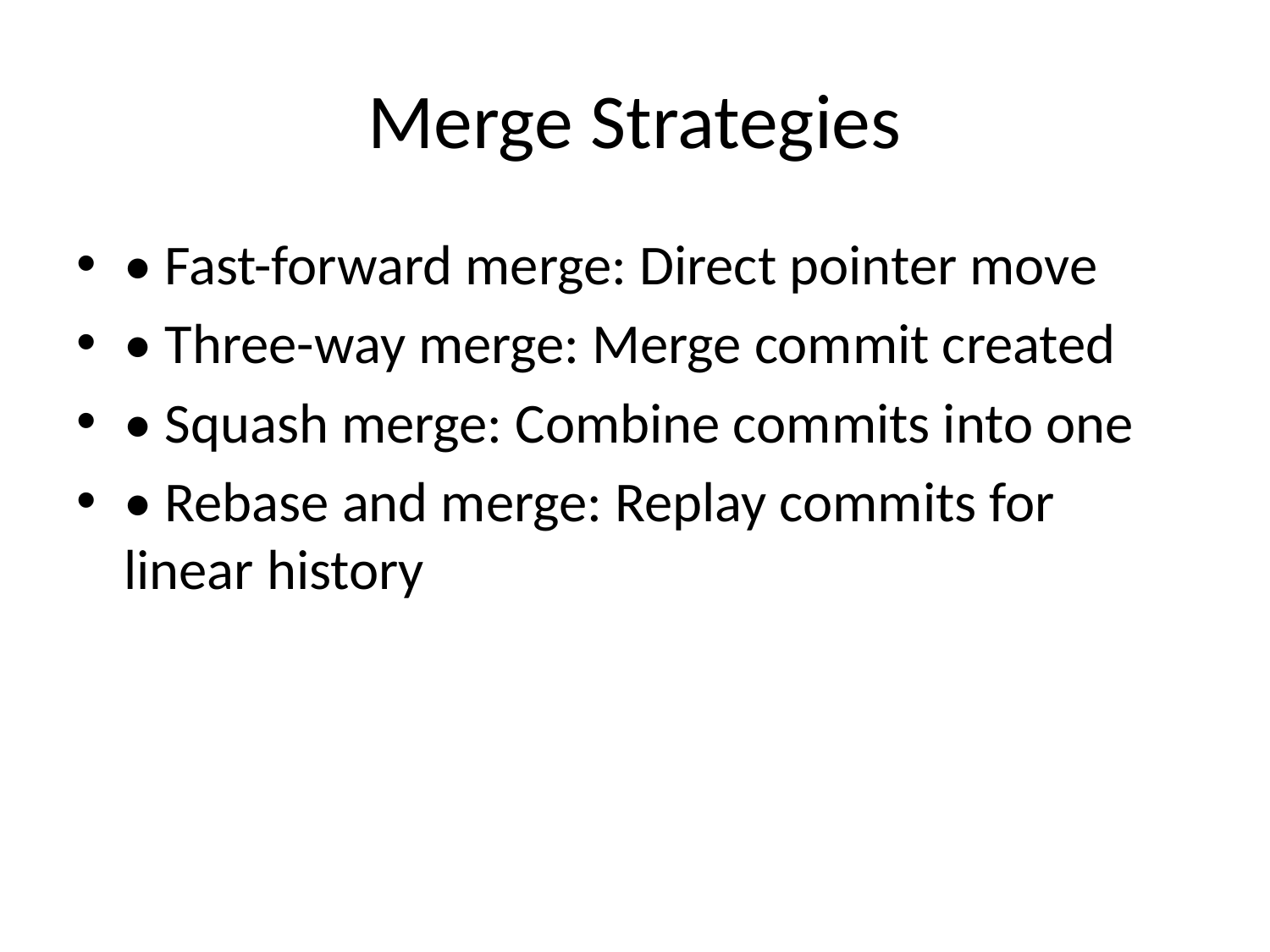

# Merge Strategies
• Fast-forward merge: Direct pointer move
• Three-way merge: Merge commit created
• Squash merge: Combine commits into one
• Rebase and merge: Replay commits for linear history